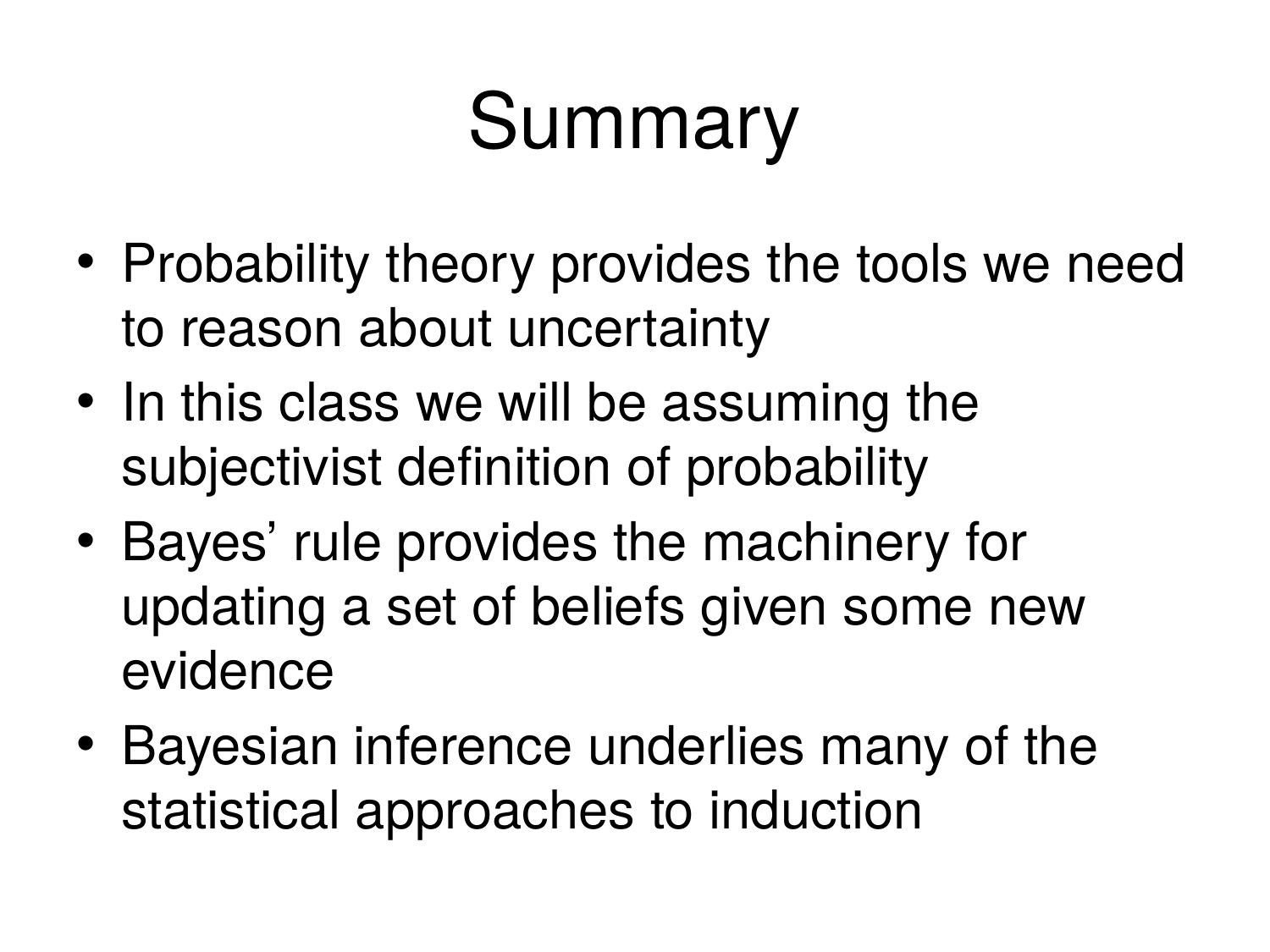

# Summary
Probability theory provides the tools we need to reason about uncertainty
In this class we will be assuming the subjectivist definition of probability
Bayes’ rule provides the machinery for updating a set of beliefs given some new evidence
Bayesian inference underlies many of the statistical approaches to induction